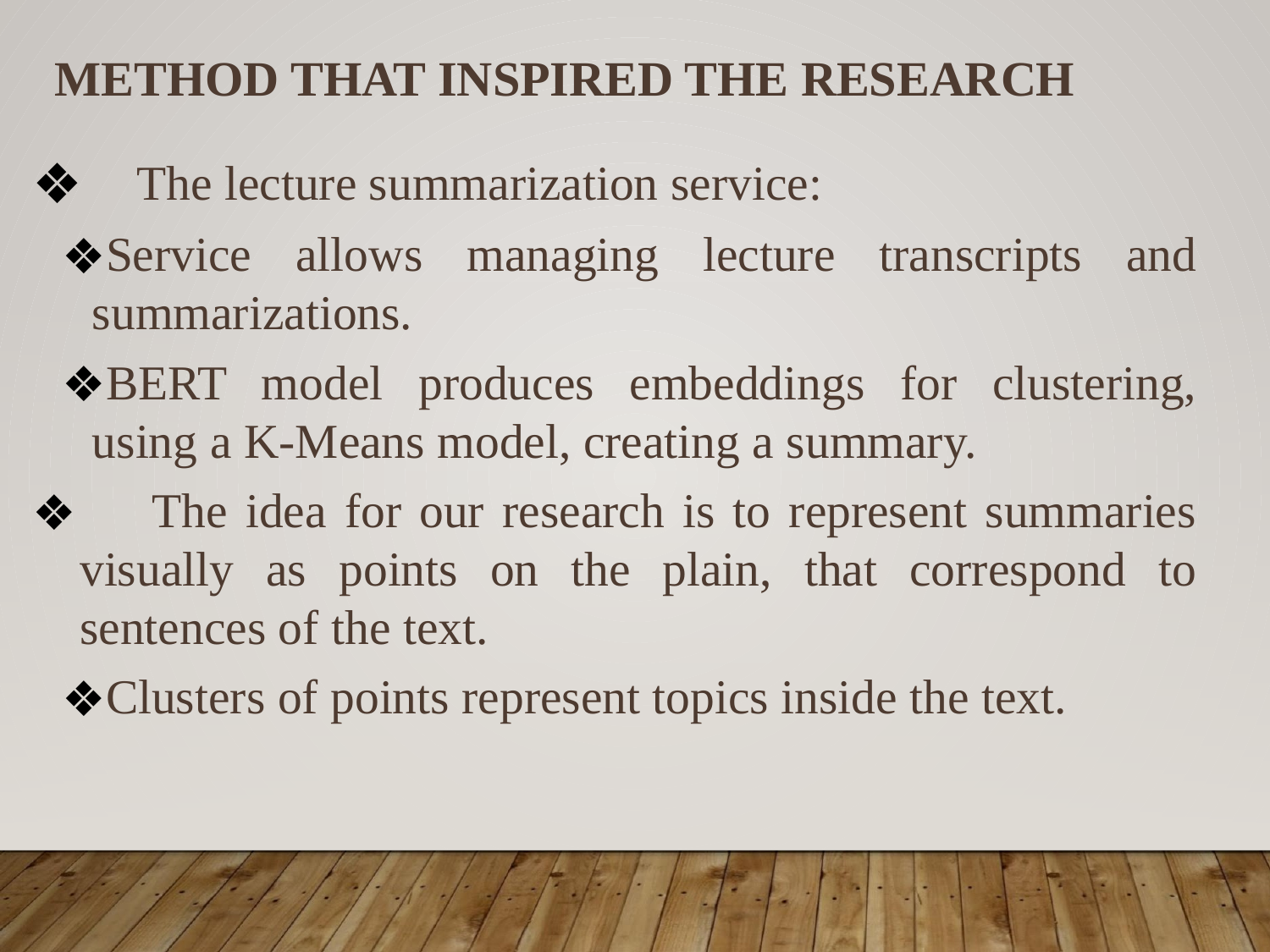

METHOD THAT INSPIRED THE RESEARCH
    The lecture summarization service:
Service allows managing lecture transcripts and summarizations.
BERT model produces embeddings for clustering, using a K-Means model, creating a summary.
    The idea for our research is to represent summaries visually as points on the plain, that correspond to sentences of the text.
Clusters of points represent topics inside the text.